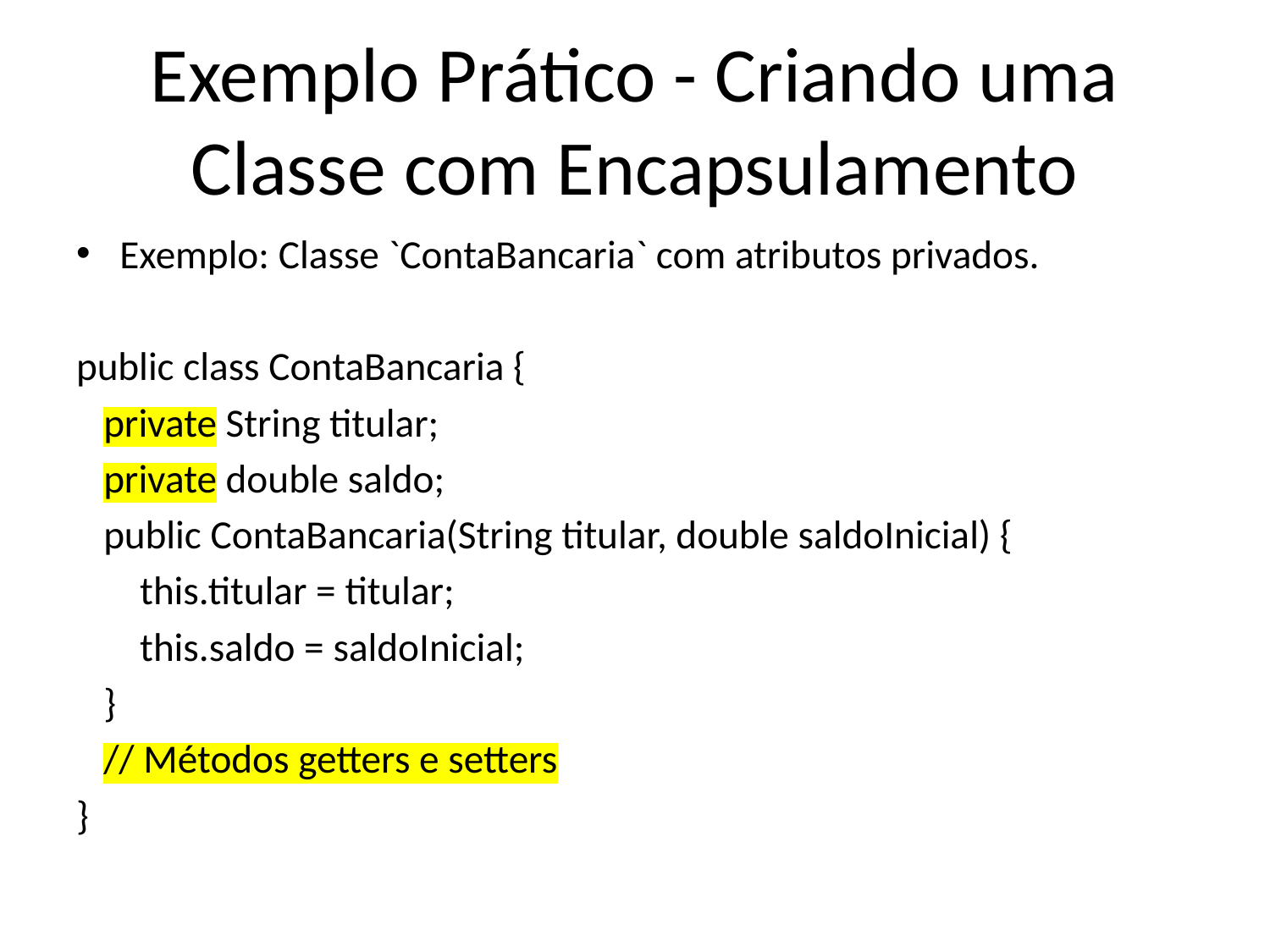

# Exemplo Prático - Criando uma Classe com Encapsulamento
Exemplo: Classe `ContaBancaria` com atributos privados.

public class ContaBancaria {
   private String titular;
   private double saldo;
   public ContaBancaria(String titular, double saldoInicial) {
       this.titular = titular;
       this.saldo = saldoInicial;
   }
   // Métodos getters e setters
}